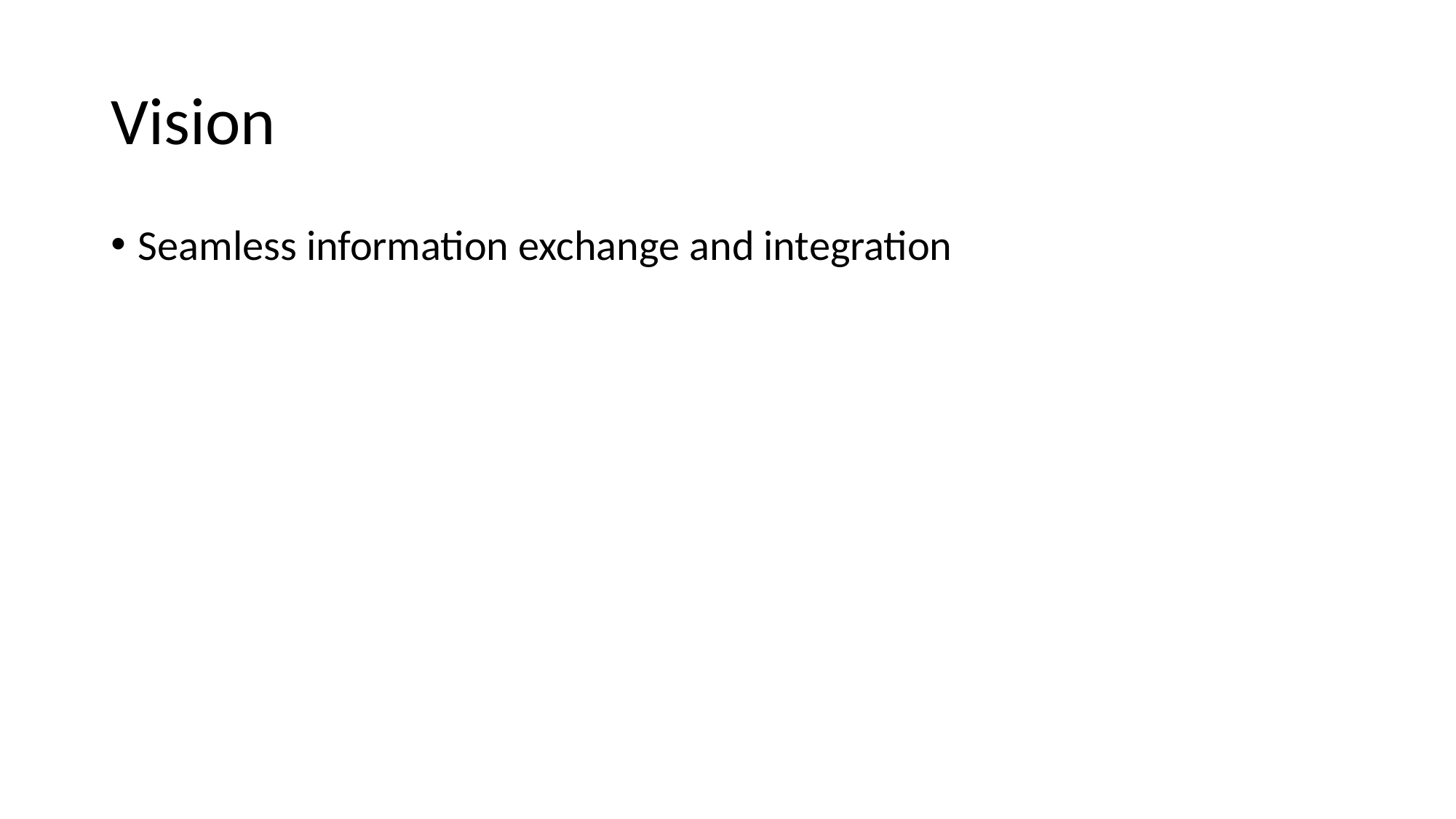

# Vision
Seamless information exchange and integration